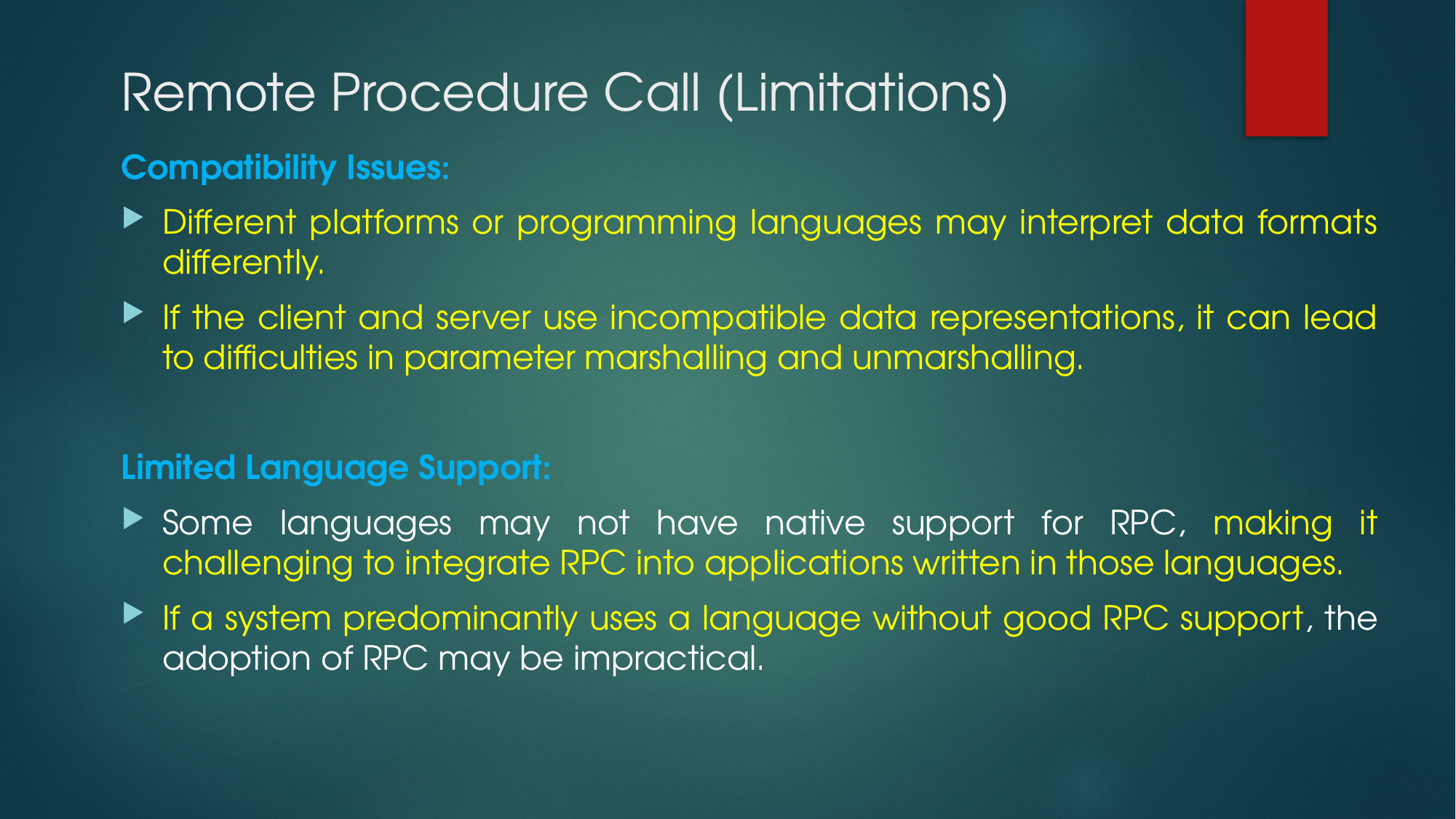

# Remote Procedure Call (Limitations)
Compatibility Issues:
Different platforms or programming languages may interpret data formats differently.
If the client and server use incompatible data representations, it can lead to difficulties in parameter marshalling and unmarshalling.

Limited Language Support:
Some languages may not have native support for RPC, making it challenging to integrate RPC into applications written in those languages.
If a system predominantly uses a language without good RPC support, the adoption of RPC may be impractical.